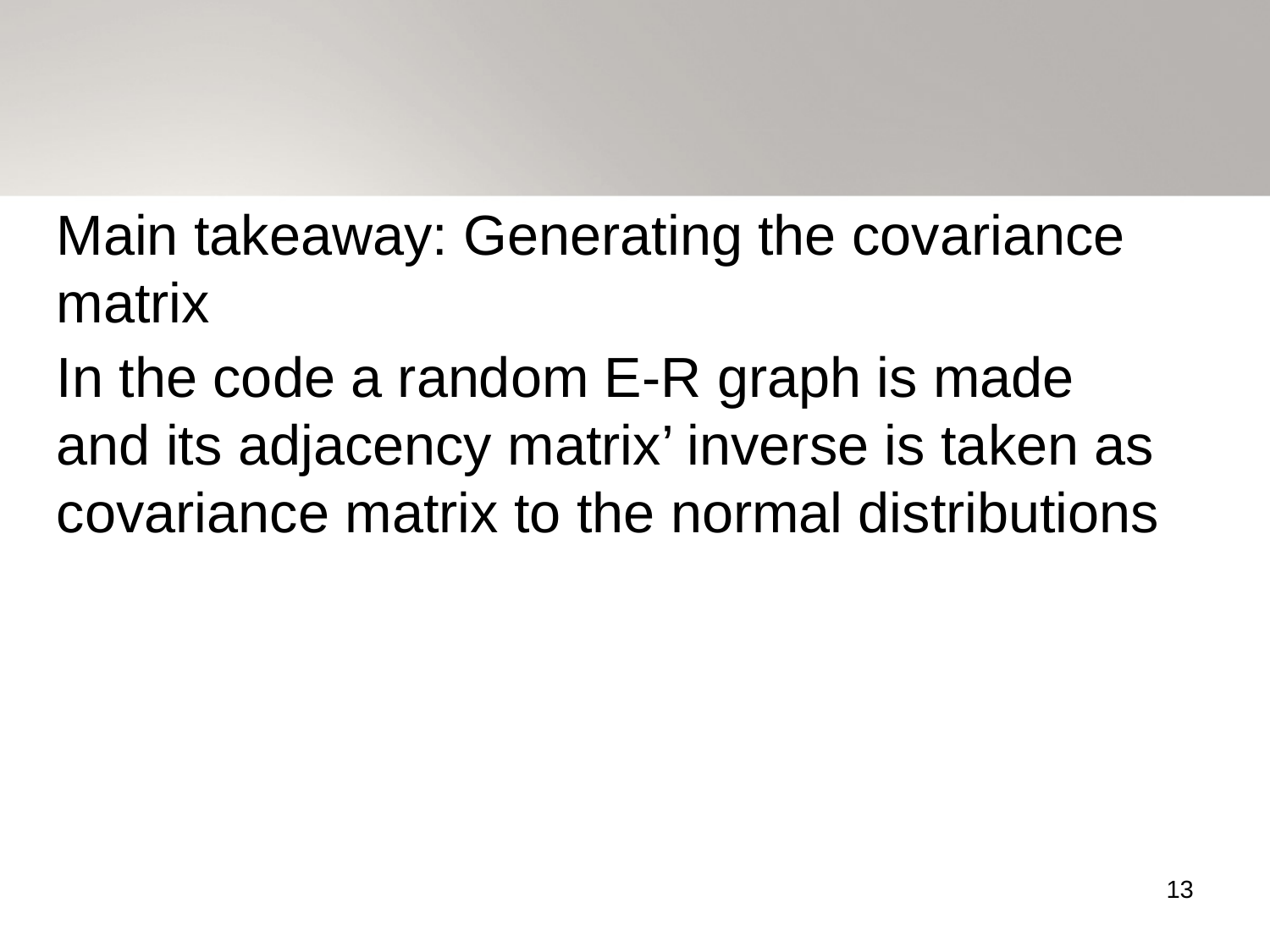

Main takeaway: Generating the covariance matrix
In the code a random E-R graph is made and its adjacency matrix’ inverse is taken as covariance matrix to the normal distributions

13